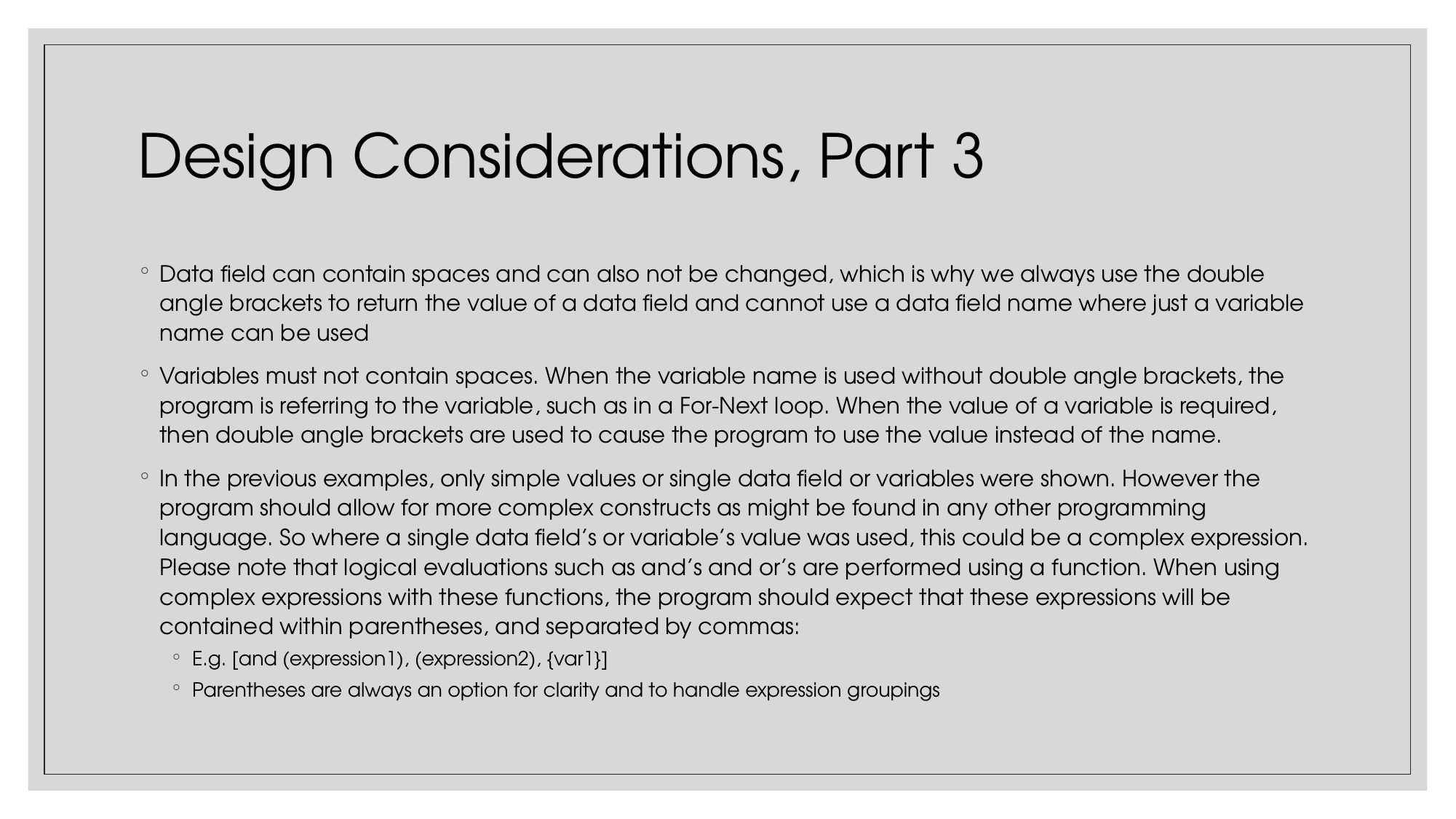

# Design Considerations, Part 3
Data field can contain spaces and can also not be changed, which is why we always use the double angle brackets to return the value of a data field and cannot use a data field name where just a variable name can be used
Variables must not contain spaces. When the variable name is used without double angle brackets, the program is referring to the variable, such as in a For-Next loop. When the value of a variable is required, then double angle brackets are used to cause the program to use the value instead of the name.
In the previous examples, only simple values or single data field or variables were shown. However the program should allow for more complex constructs as might be found in any other programming language. So where a single data field’s or variable’s value was used, this could be a complex expression. Please note that logical evaluations such as and’s and or’s are performed using a function. When using complex expressions with these functions, the program should expect that these expressions will be contained within parentheses, and separated by commas:
E.g. [and (expression1), (expression2), {var1}]
Parentheses are always an option for clarity and to handle expression groupings